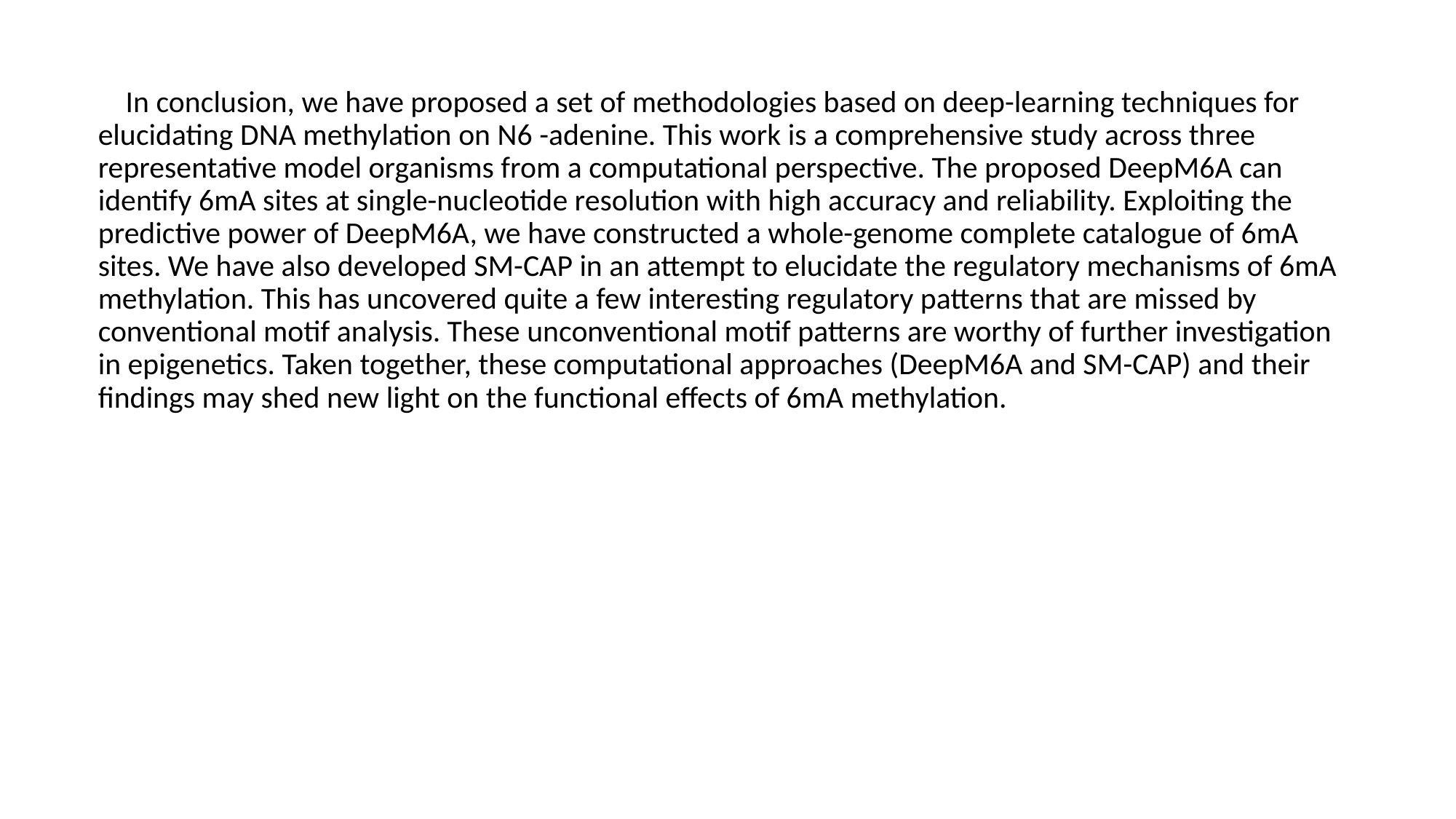

In conclusion, we have proposed a set of methodologies based on deep-learning techniques for elucidating DNA methylation on N6 -adenine. This work is a comprehensive study across three representative model organisms from a computational perspective. The proposed DeepM6A can identify 6mA sites at single-nucleotide resolution with high accuracy and reliability. Exploiting the predictive power of DeepM6A, we have constructed a whole-genome complete catalogue of 6mA sites. We have also developed SM-CAP in an attempt to elucidate the regulatory mechanisms of 6mA methylation. This has uncovered quite a few interesting regulatory patterns that are missed by conventional motif analysis. These unconventional motif patterns are worthy of further investigation in epigenetics. Taken together, these computational approaches (DeepM6A and SM-CAP) and their findings may shed new light on the functional effects of 6mA methylation.